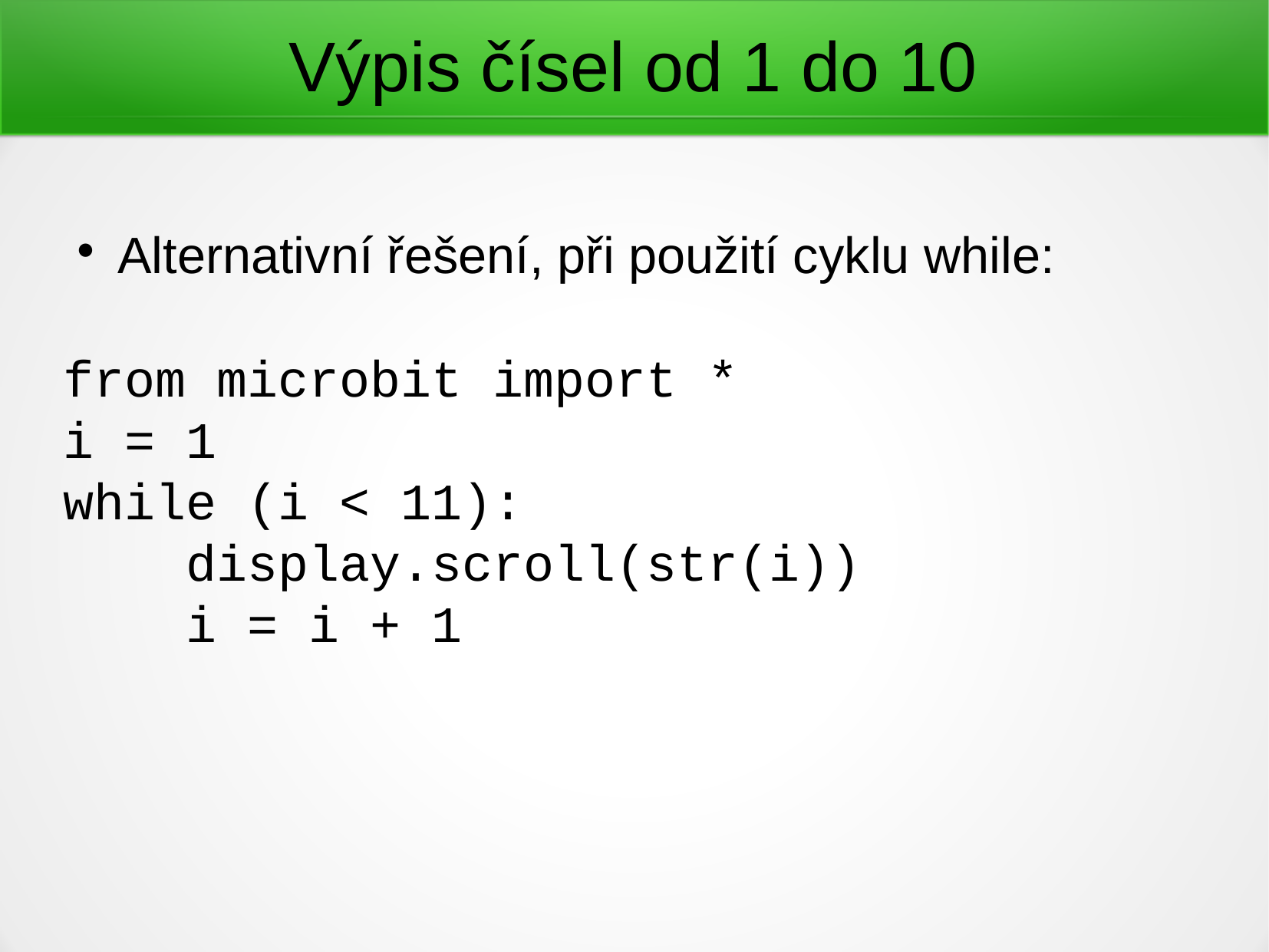

Výpis čísel od 1 do 10
Alternativní řešení, při použití cyklu while:
from microbit import *
i = 1
while (i < 11):
    display.scroll(str(i))
    i = i + 1